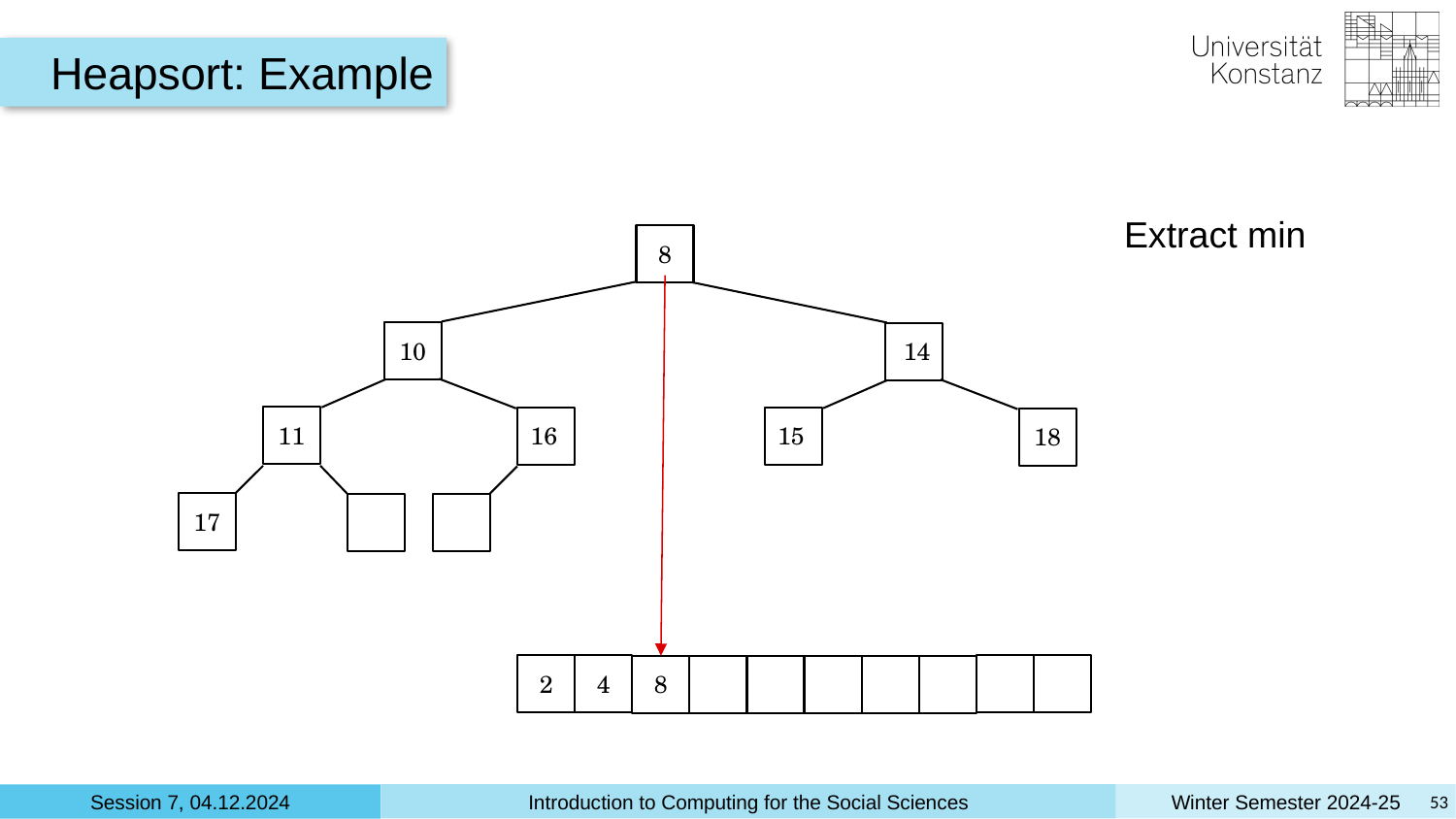

Heapsort: Example
Extract min

8

10
14

11
16
15
18

17

4
8
2